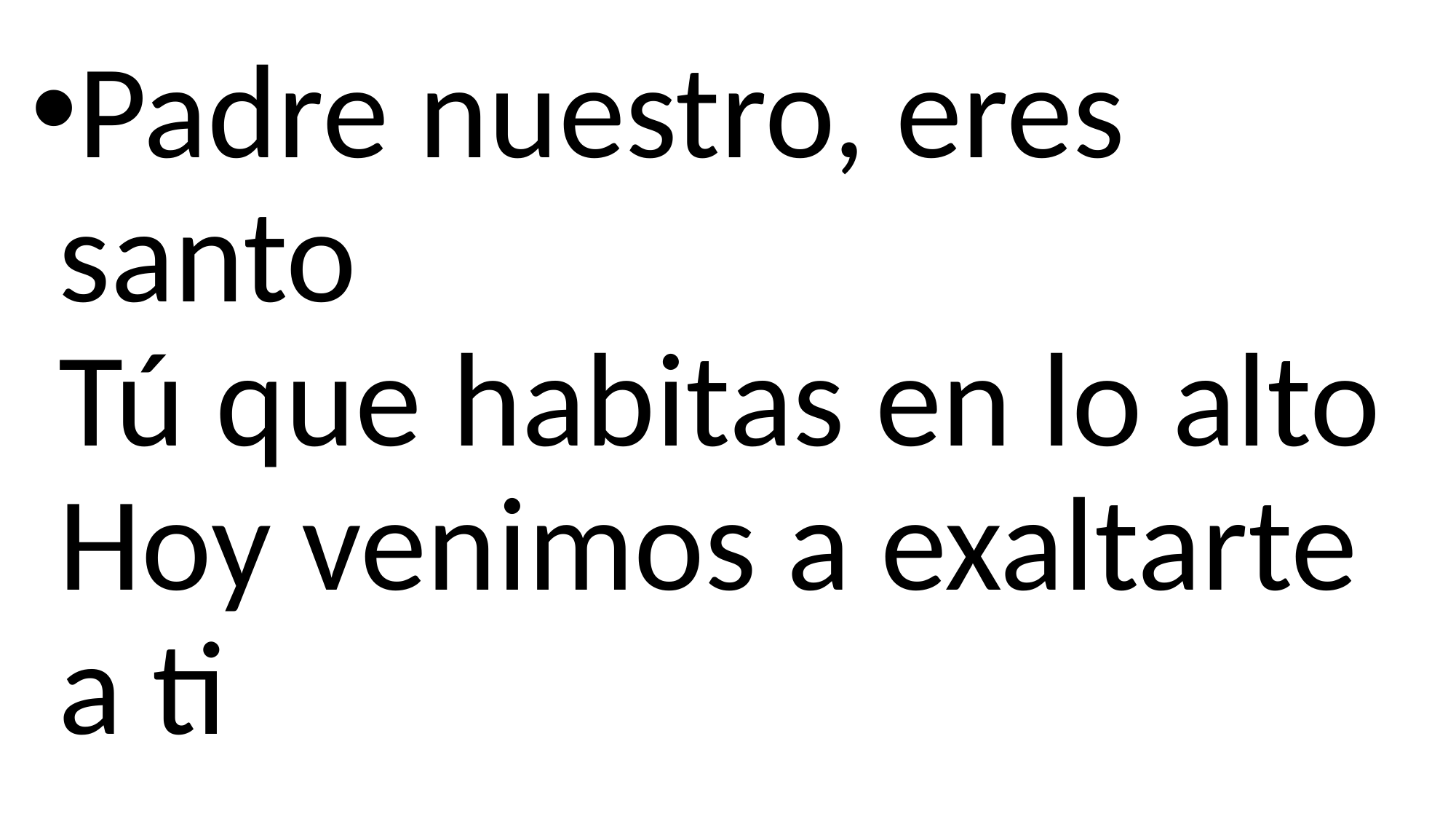

Padre nuestro, eres santo
Tú que habitas en lo alto
Hoy venimos a exaltarte a ti